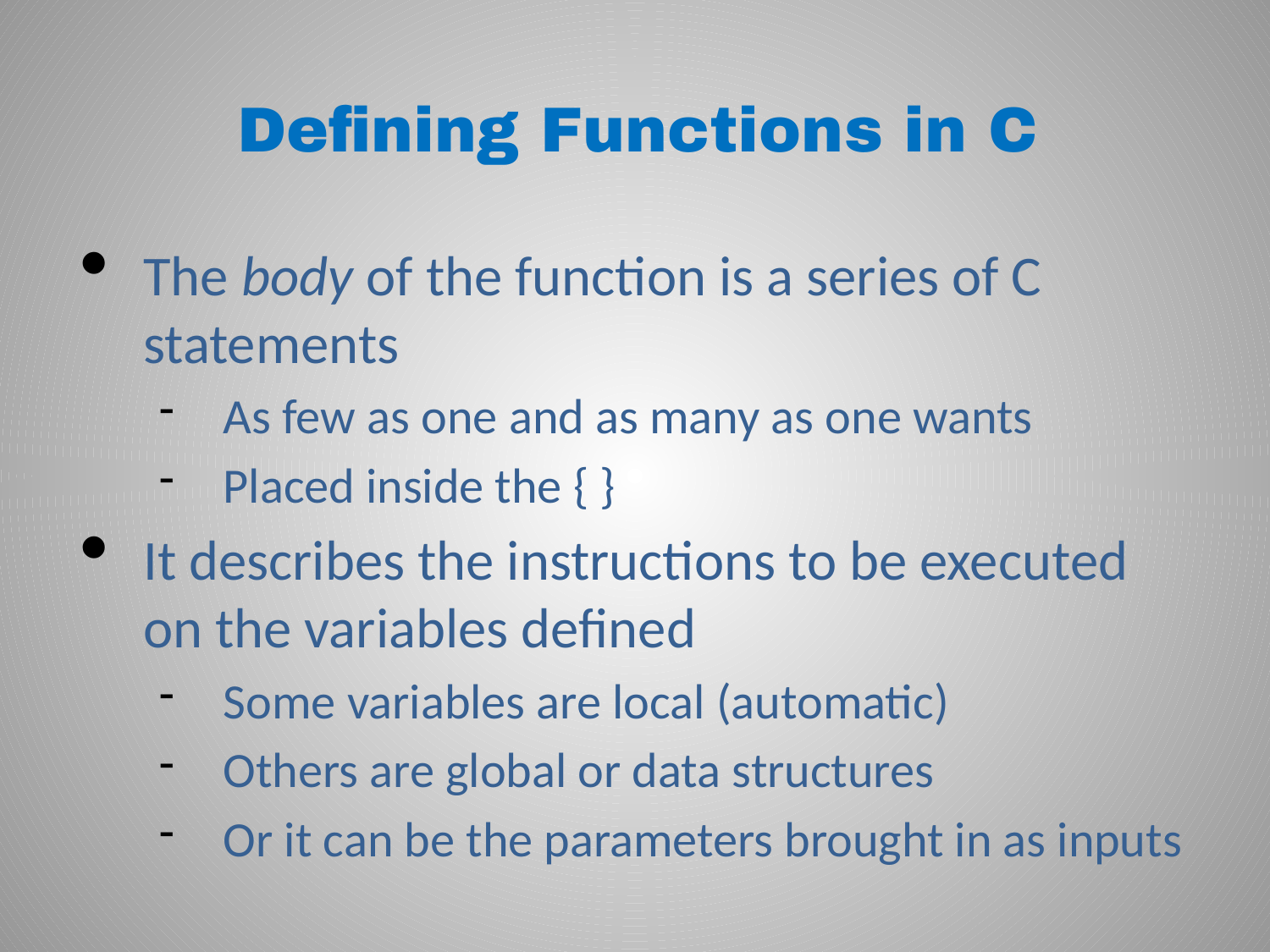

# Defining Functions in C
The body of the function is a series of C statements
As few as one and as many as one wants
Placed inside the { }
It describes the instructions to be executed on the variables defined
Some variables are local (automatic)
Others are global or data structures
Or it can be the parameters brought in as inputs